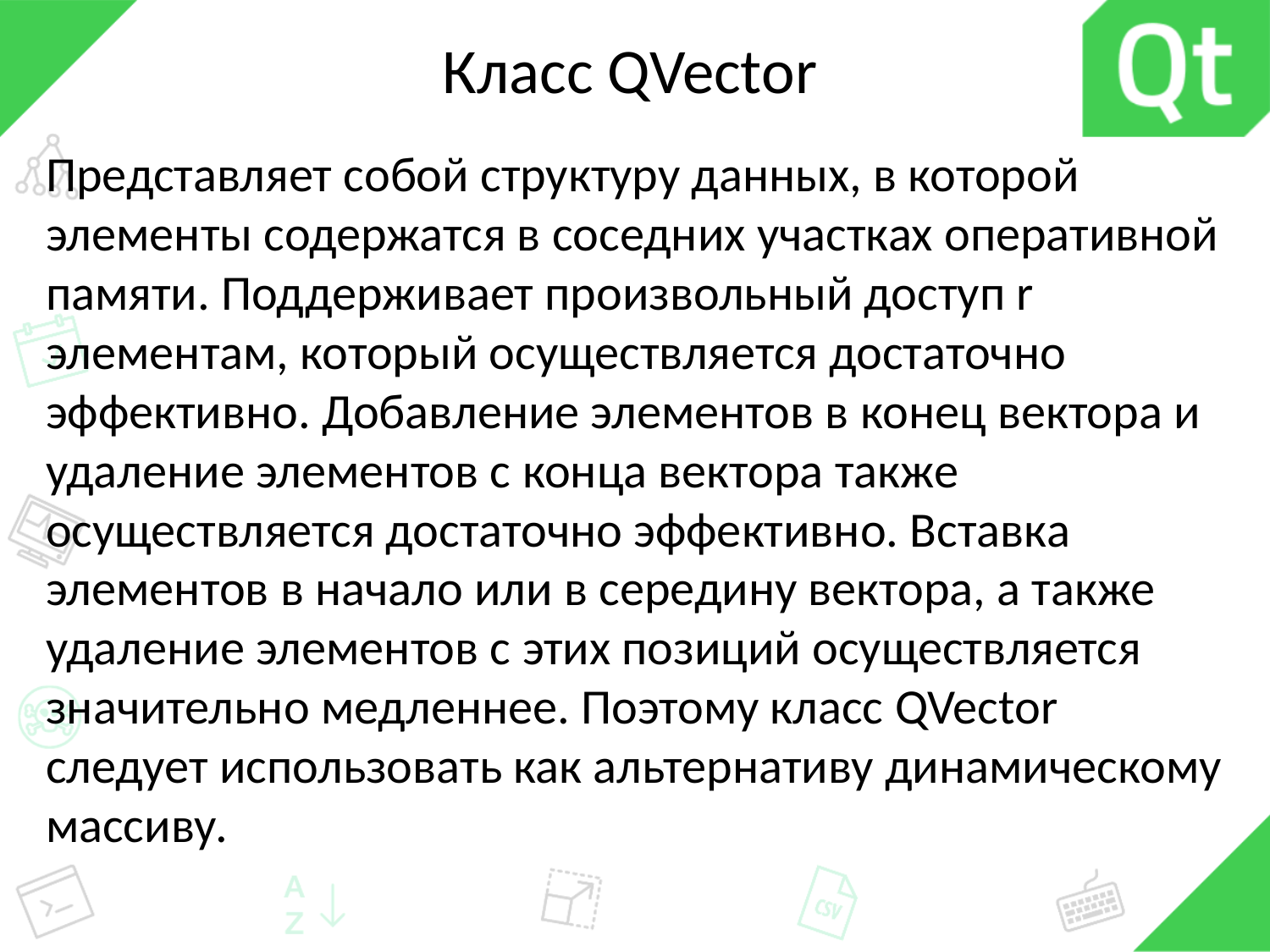

# Класс QVector
Представляет собой структуру данных, в которой элементы содержатся в соседних участках оперативной памяти. Поддерживает произвольный доступ r элементам, который осуществляется достаточно эффективно. Добавление элементов в конец вектора и удаление элементов с конца вектора также осуществляется достаточно эффективно. Вставка элементов в начало или в середину вектора, а также удаление элементов с этих позиций осуществляется значительно медленнее. Поэтому класс QVector следует использовать как альтернативу динамическому массиву.